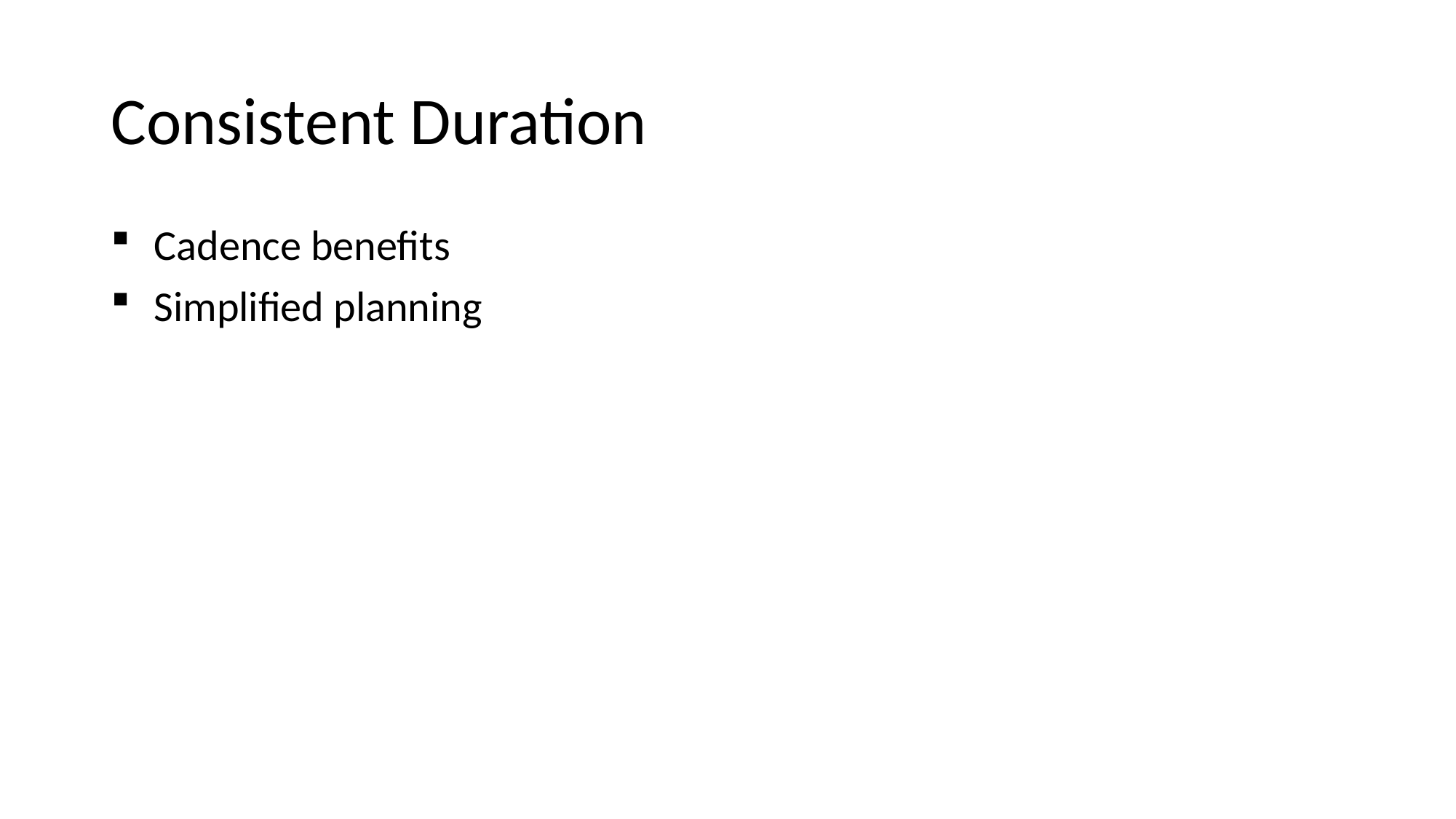

# Consistent Duration
Cadence benefits
Simplified planning